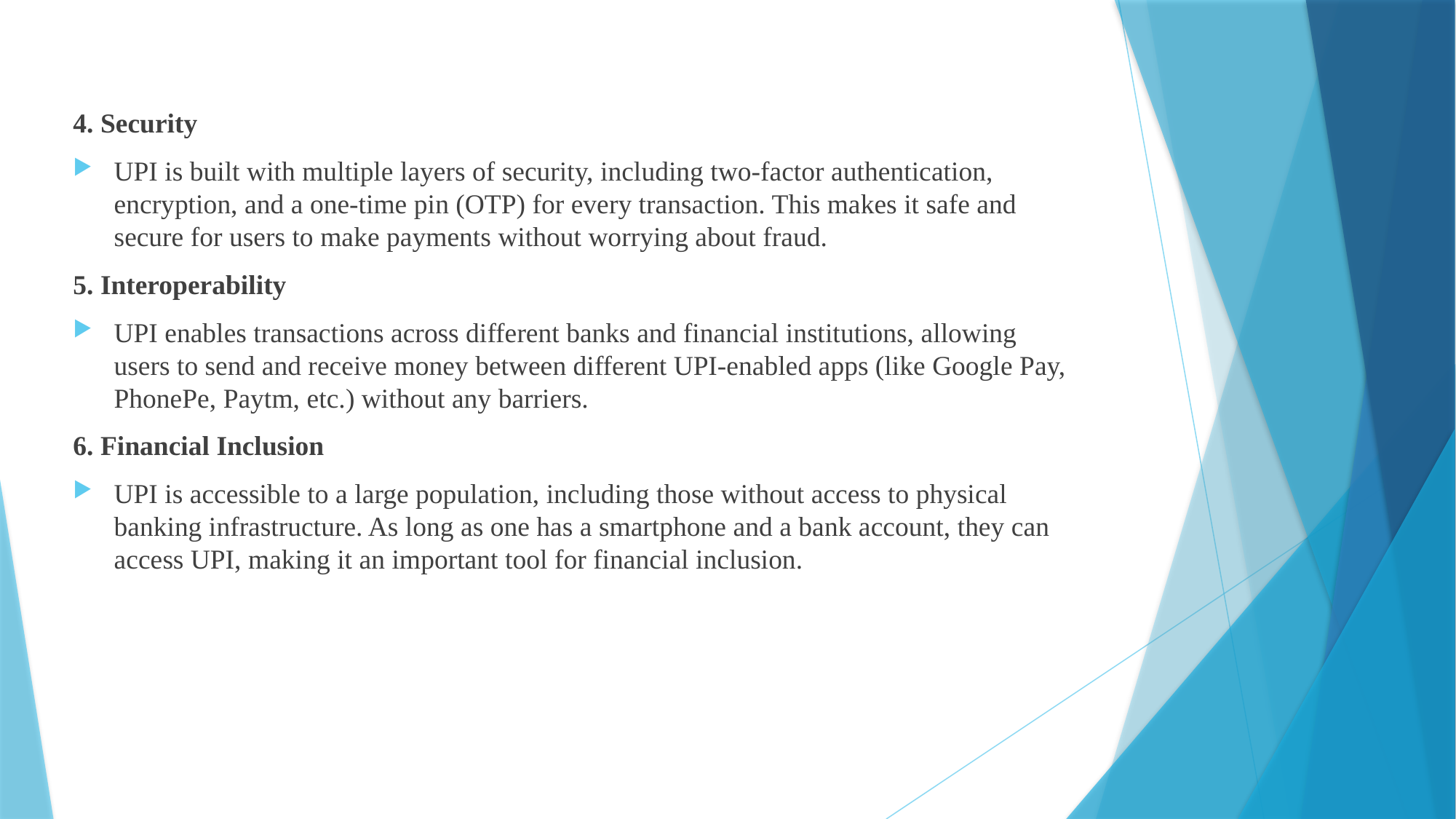

4. Security
UPI is built with multiple layers of security, including two-factor authentication, encryption, and a one-time pin (OTP) for every transaction. This makes it safe and secure for users to make payments without worrying about fraud.
5. Interoperability
UPI enables transactions across different banks and financial institutions, allowing users to send and receive money between different UPI-enabled apps (like Google Pay, PhonePe, Paytm, etc.) without any barriers.
6. Financial Inclusion
UPI is accessible to a large population, including those without access to physical banking infrastructure. As long as one has a smartphone and a bank account, they can access UPI, making it an important tool for financial inclusion.